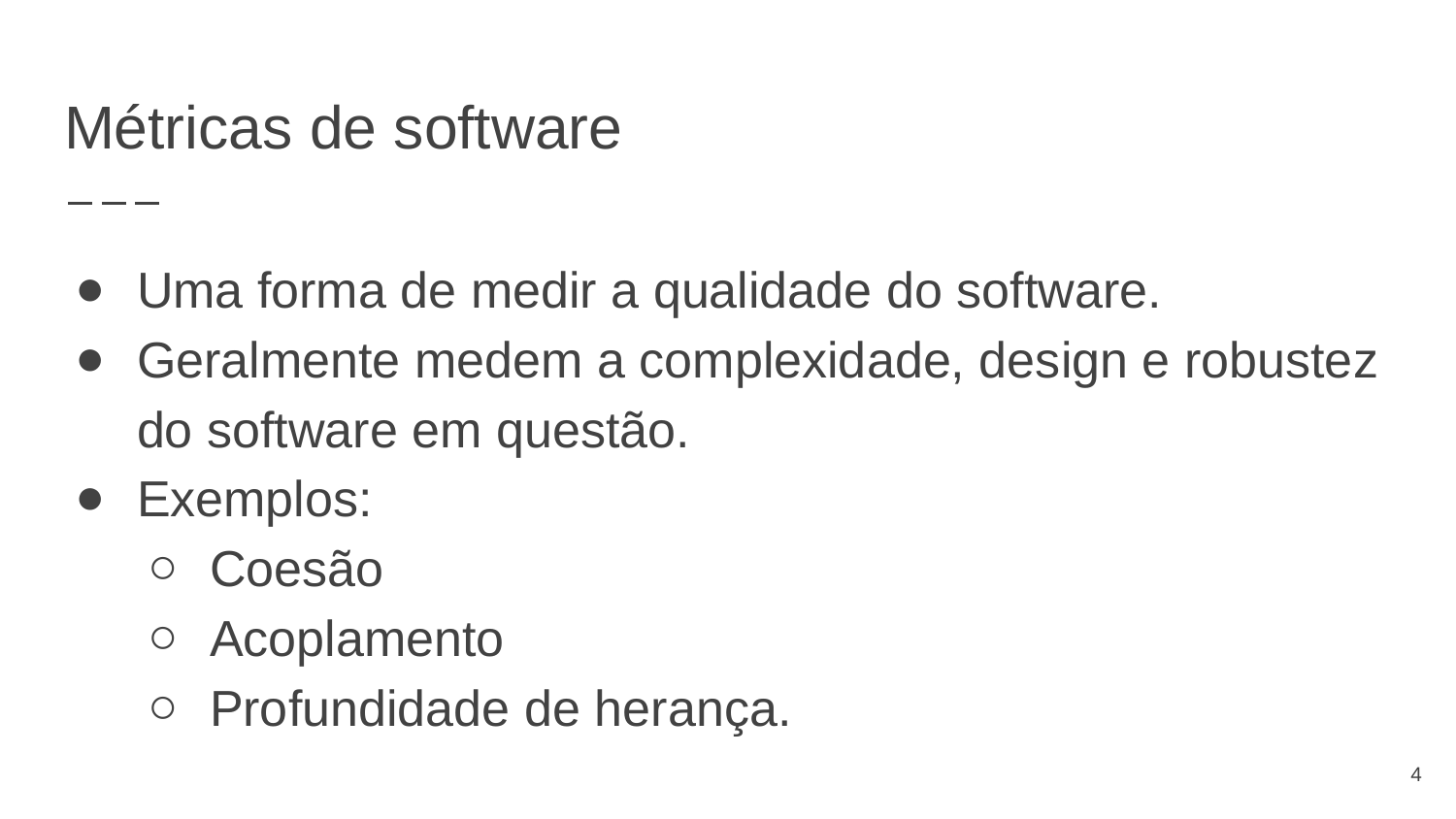

# Métricas de software
Uma forma de medir a qualidade do software.
Geralmente medem a complexidade, design e robustez do software em questão.
Exemplos:
Coesão
Acoplamento
Profundidade de herança.
4